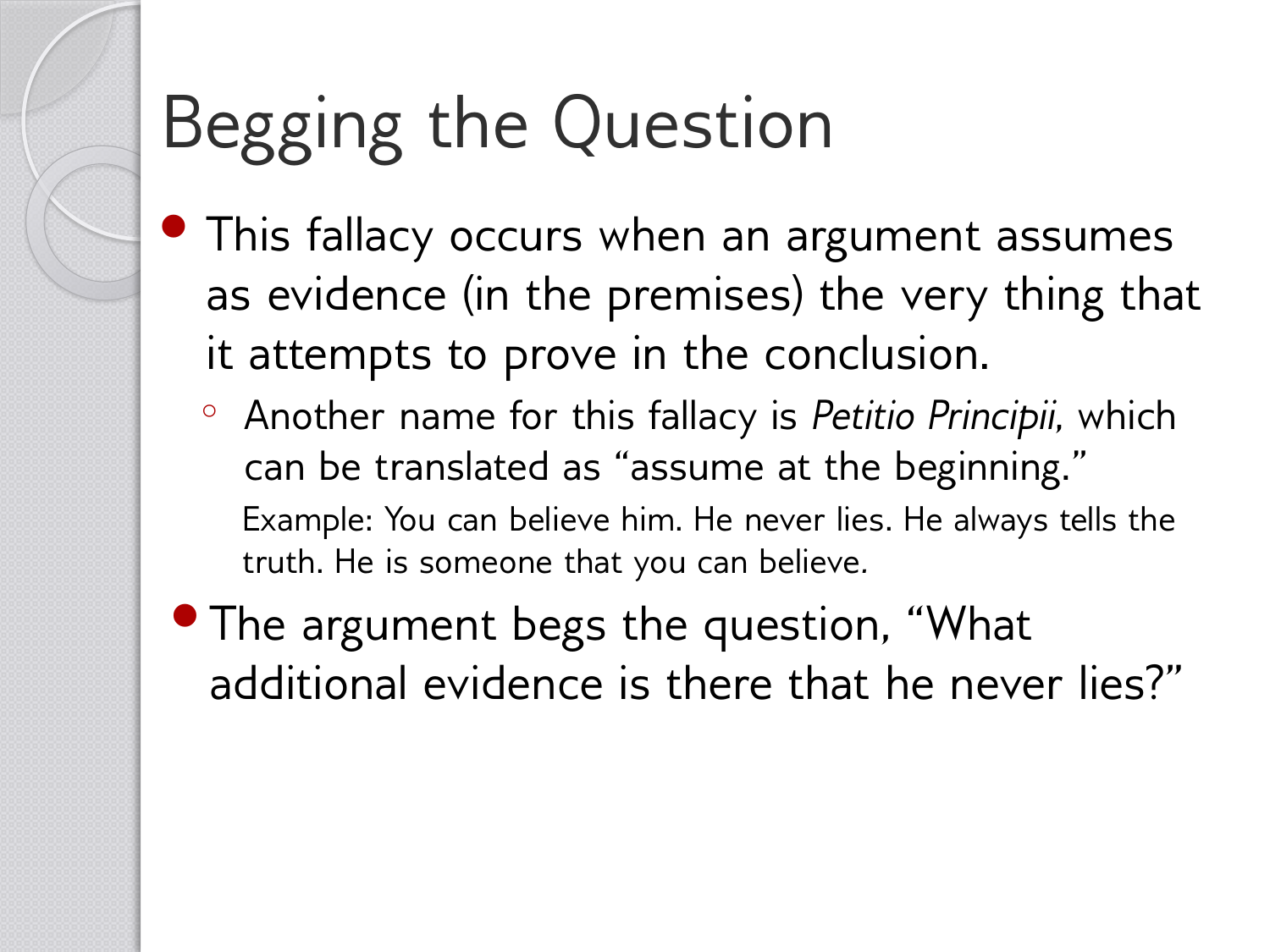

# Begging the Question
This fallacy occurs when an argument assumes as evidence (in the premises) the very thing that it attempts to prove in the conclusion.
Another name for this fallacy is Petitio Principii, which can be translated as “assume at the beginning.”
Example: You can believe him. He never lies. He always tells the truth. He is someone that you can believe.
The argument begs the question, “What additional evidence is there that he never lies?”